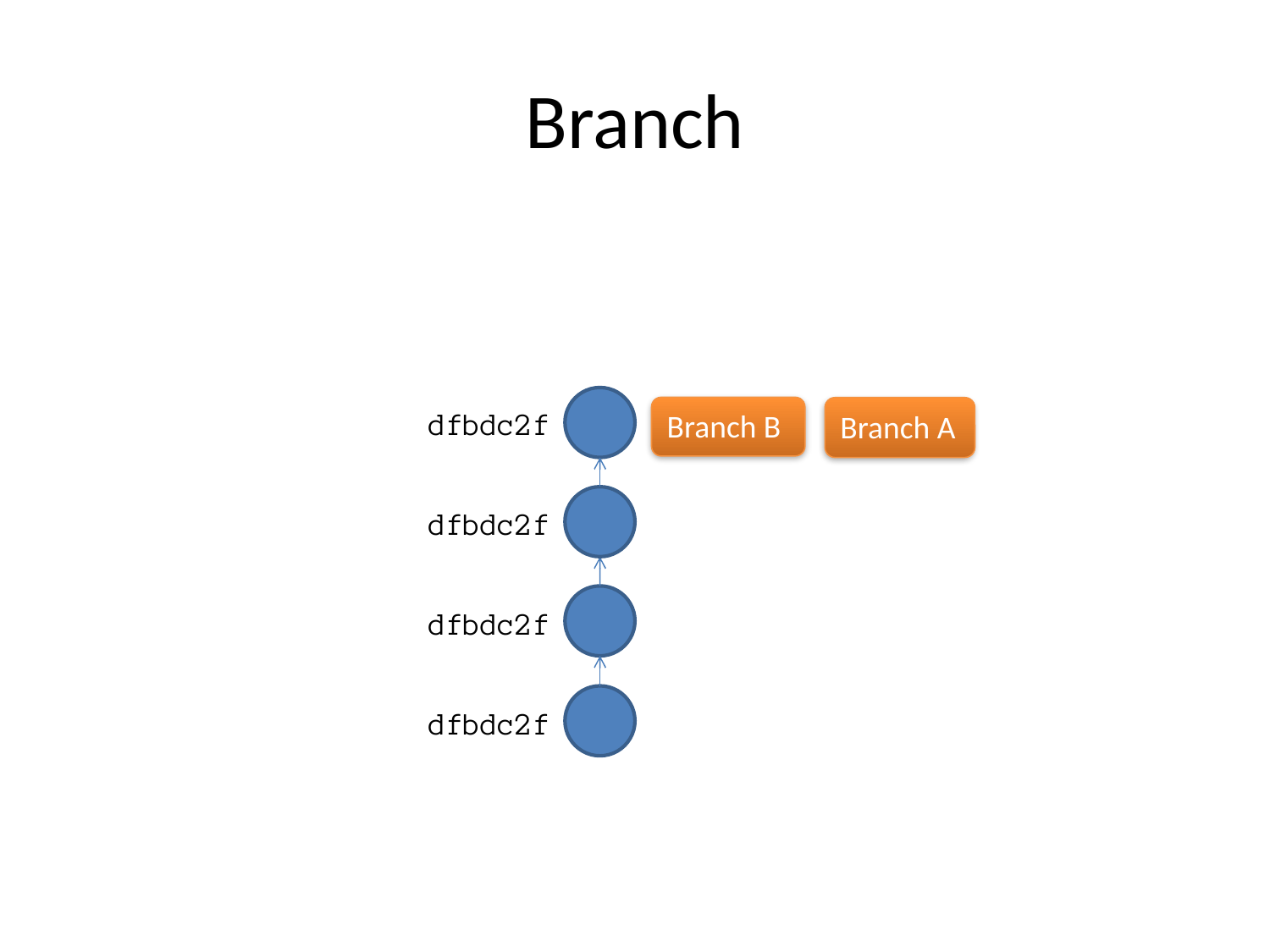

# Branch

Branch B
dfbdc2f
Branch A
dfbdc2f
dfbdc2f
dfbdc2f